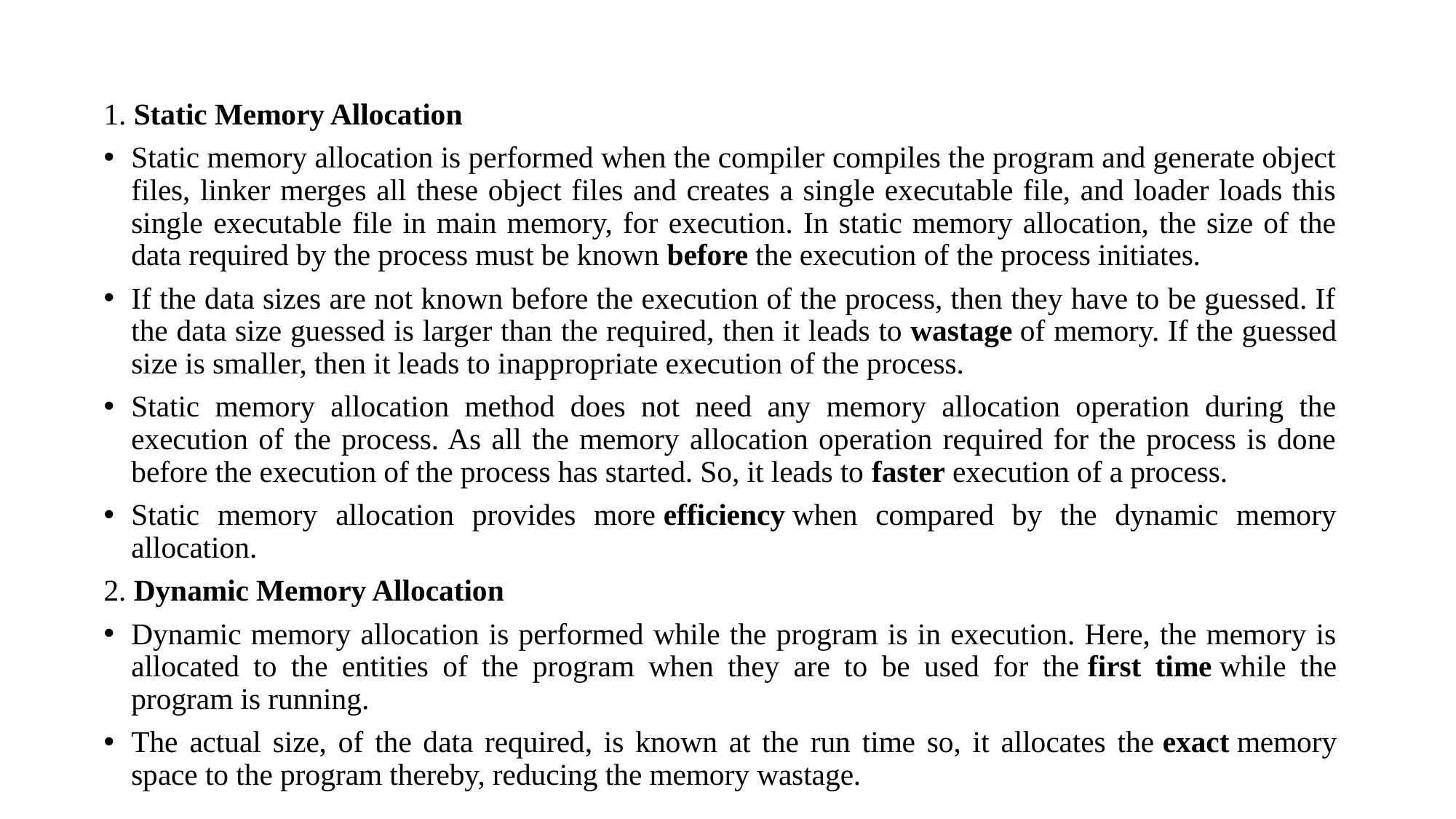

1. Static Memory Allocation
Static memory allocation is performed when the compiler compiles the program and generate object files, linker merges all these object files and creates a single executable file, and loader loads this single executable file in main memory, for execution. In static memory allocation, the size of the data required by the process must be known before the execution of the process initiates.
If the data sizes are not known before the execution of the process, then they have to be guessed. If the data size guessed is larger than the required, then it leads to wastage of memory. If the guessed size is smaller, then it leads to inappropriate execution of the process.
Static memory allocation method does not need any memory allocation operation during the execution of the process. As all the memory allocation operation required for the process is done before the execution of the process has started. So, it leads to faster execution of a process.
Static memory allocation provides more efficiency when compared by the dynamic memory allocation.
2. Dynamic Memory Allocation
Dynamic memory allocation is performed while the program is in execution. Here, the memory is allocated to the entities of the program when they are to be used for the first time while the program is running.
The actual size, of the data required, is known at the run time so, it allocates the exact memory space to the program thereby, reducing the memory wastage.